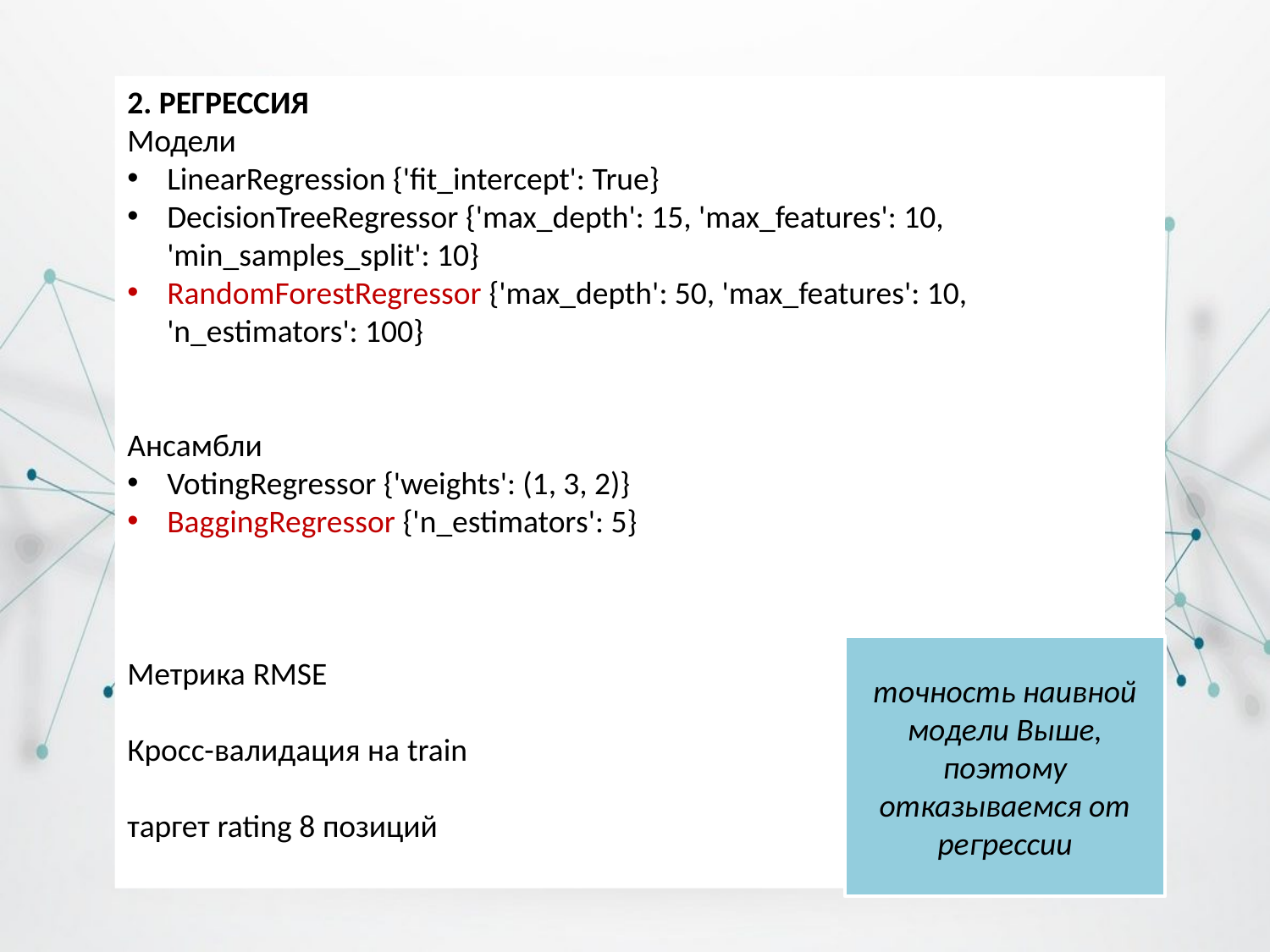

2. РЕГРЕССИЯ
Модели
LinearRegression {'fit_intercept': True}
DecisionTreeRegressor {'max_depth': 15, 'max_features': 10, 'min_samples_split': 10}
RandomForestRegressor {'max_depth': 50, 'max_features': 10, 'n_estimators': 100}

Ансамбли
VotingRegressor {'weights': (1, 3, 2)}
BaggingRegressor {'n_estimators': 5}

Метрика RMSE

Кросс-валидация на train

таргет rating 8 позиций

точность наивной модели Выше, поэтому отказываемся от регрессии